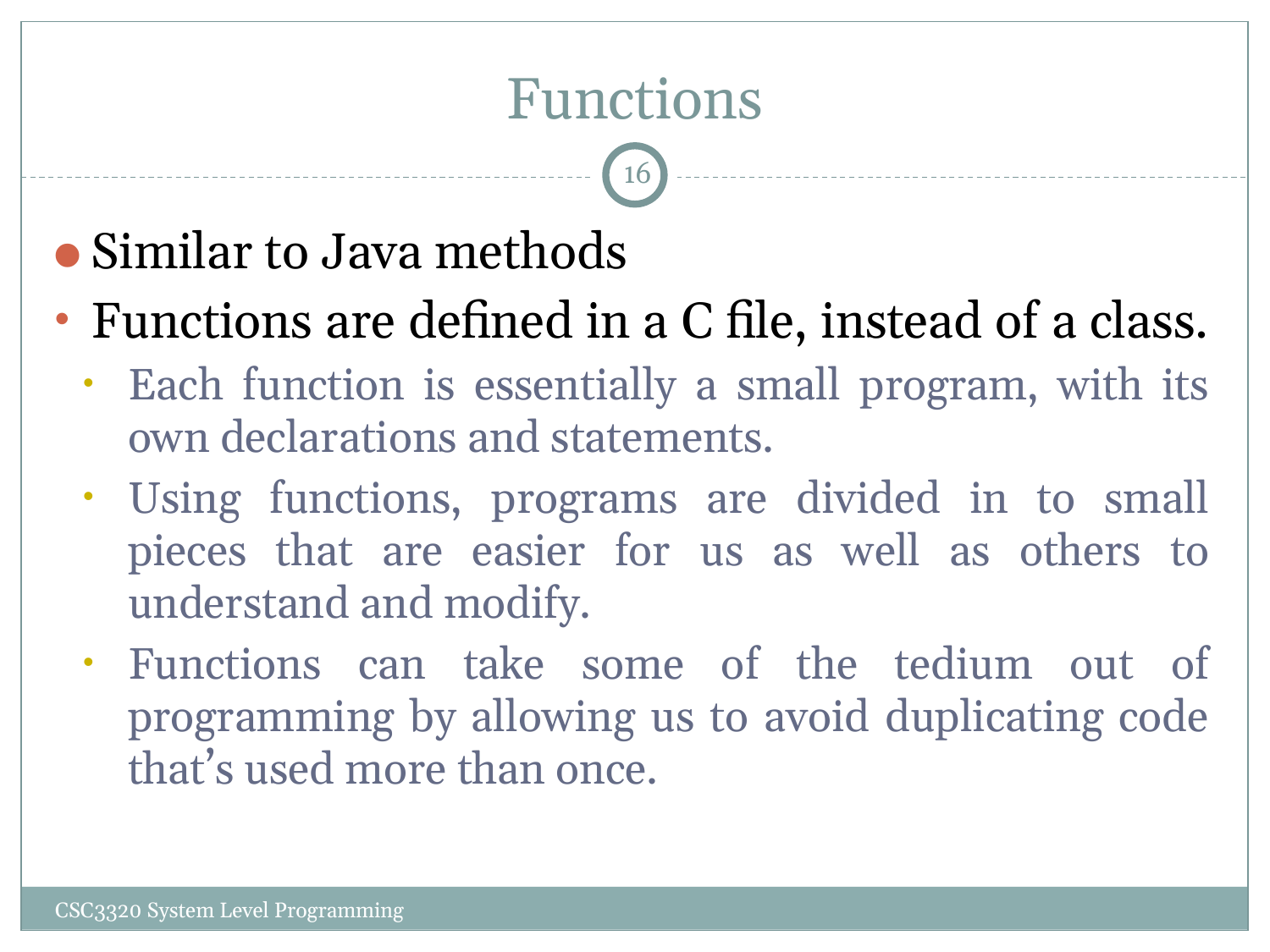

# Functions
16
Similar to Java methods
Functions are defined in a C file, instead of a class.
Each function is essentially a small program, with its own declarations and statements.
Using functions, programs are divided in to small pieces that are easier for us as well as others to understand and modify.
Functions can take some of the tedium out of programming by allowing us to avoid duplicating code that’s used more than once.

CSC3320 System Level Programming